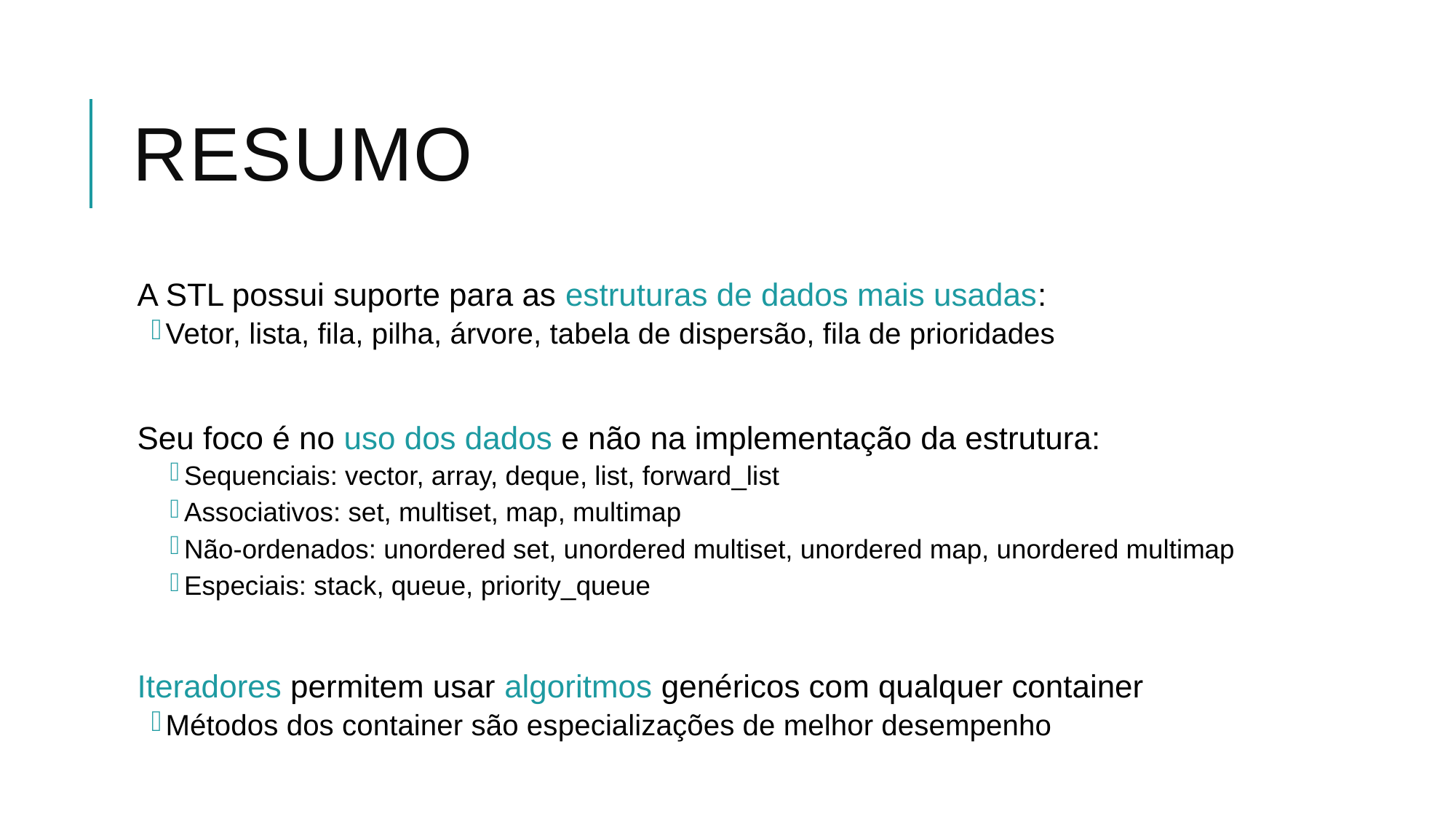

# Resumo
A STL possui suporte para as estruturas de dados mais usadas:
Vetor, lista, fila, pilha, árvore, tabela de dispersão, fila de prioridades

Seu foco é no uso dos dados e não na implementação da estrutura:
Sequenciais: vector, array, deque, list, forward_list
Associativos: set, multiset, map, multimap
Não-ordenados: unordered set, unordered multiset, unordered map, unordered multimap
Especiais: stack, queue, priority_queue

Iteradores permitem usar algoritmos genéricos com qualquer container
Métodos dos container são especializações de melhor desempenho